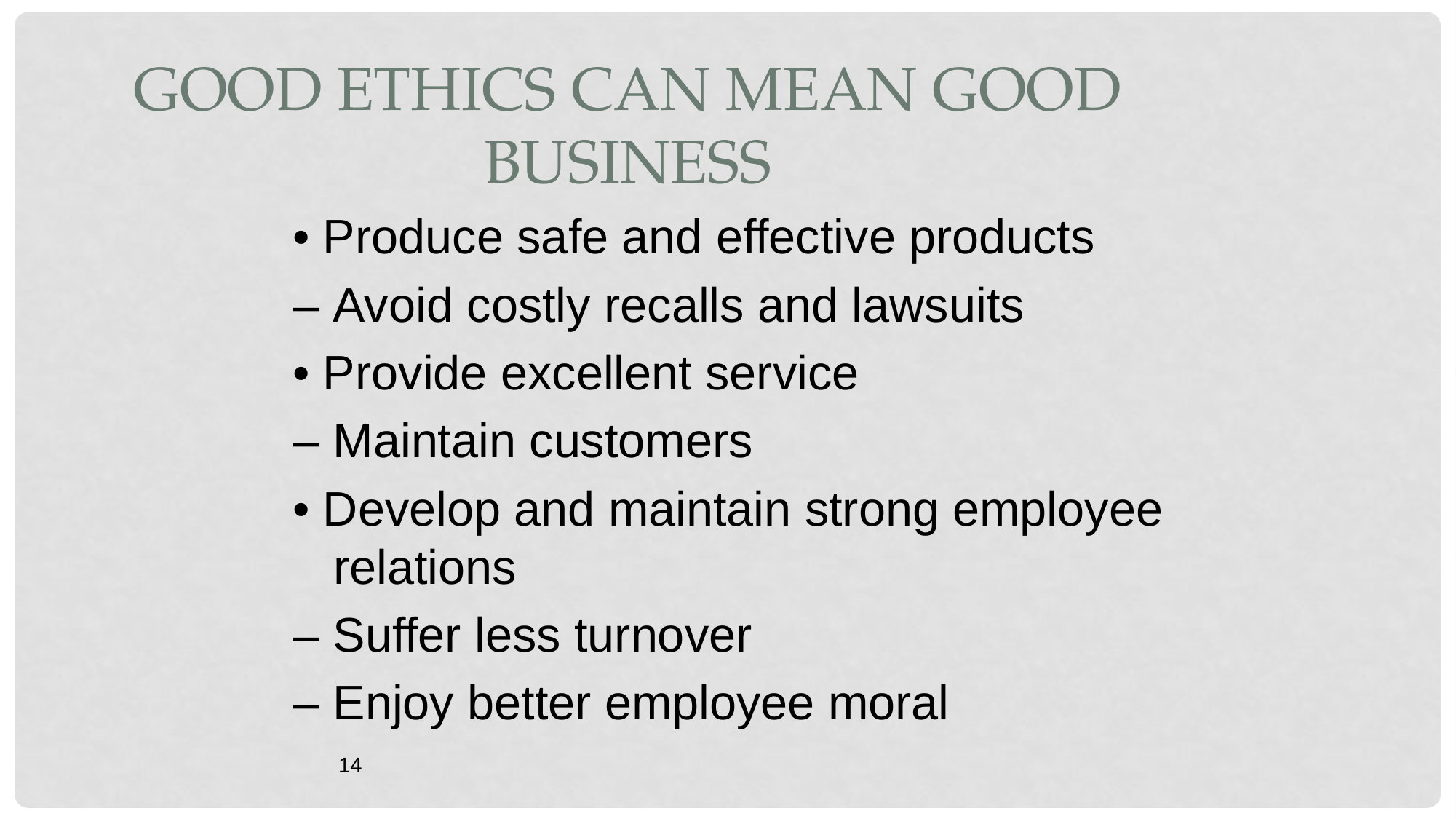

Good Ethics Can Mean Good Business

• Produce safe and effective products
– Avoid costly recalls and lawsuits
• Provide excellent service
– Maintain customers
• Develop and maintain strong employee relations
– Suffer less turnover
– Enjoy better employee moral
14